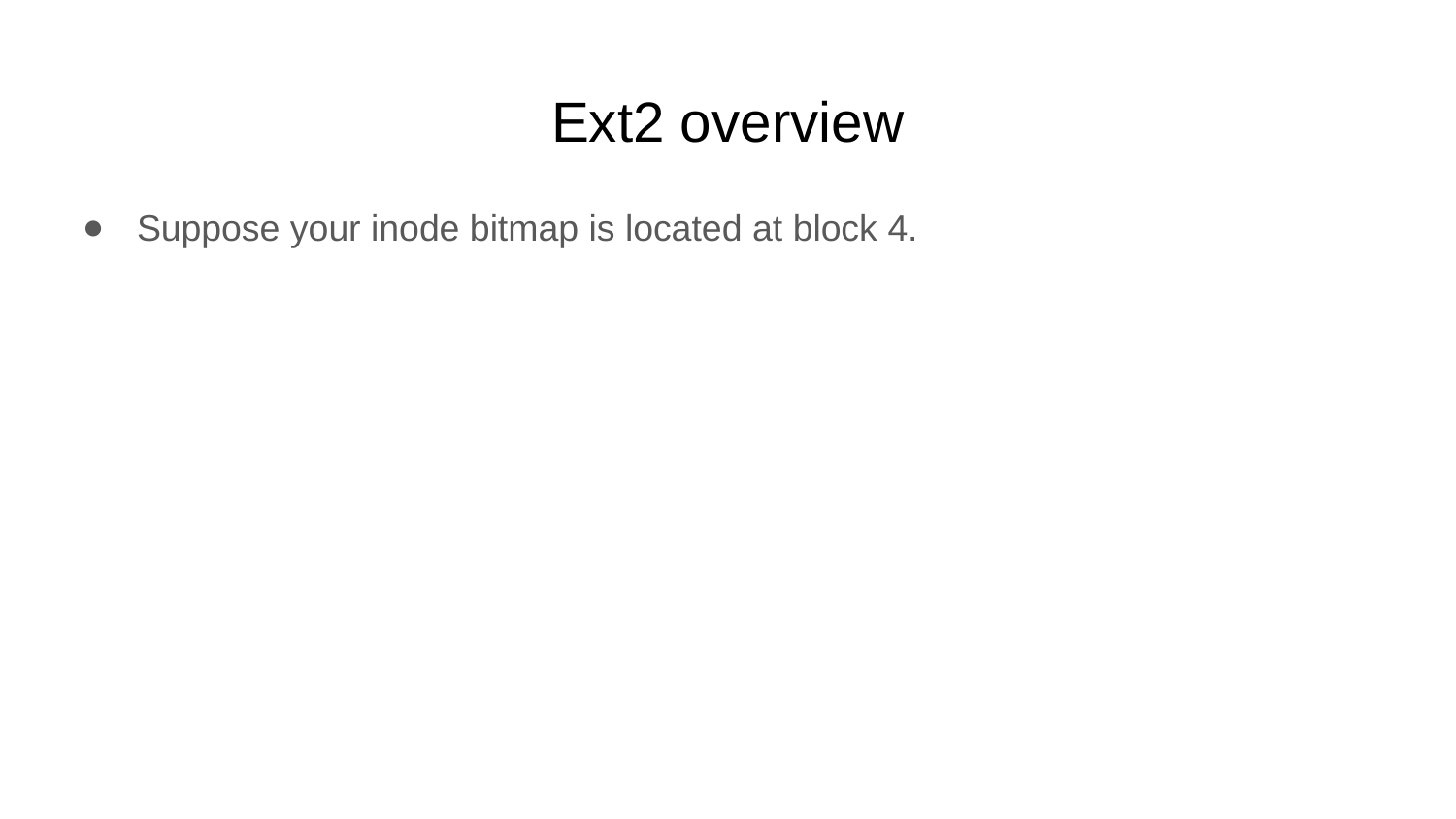

# Ext2 overview
Suppose your inode bitmap is located at block 4.